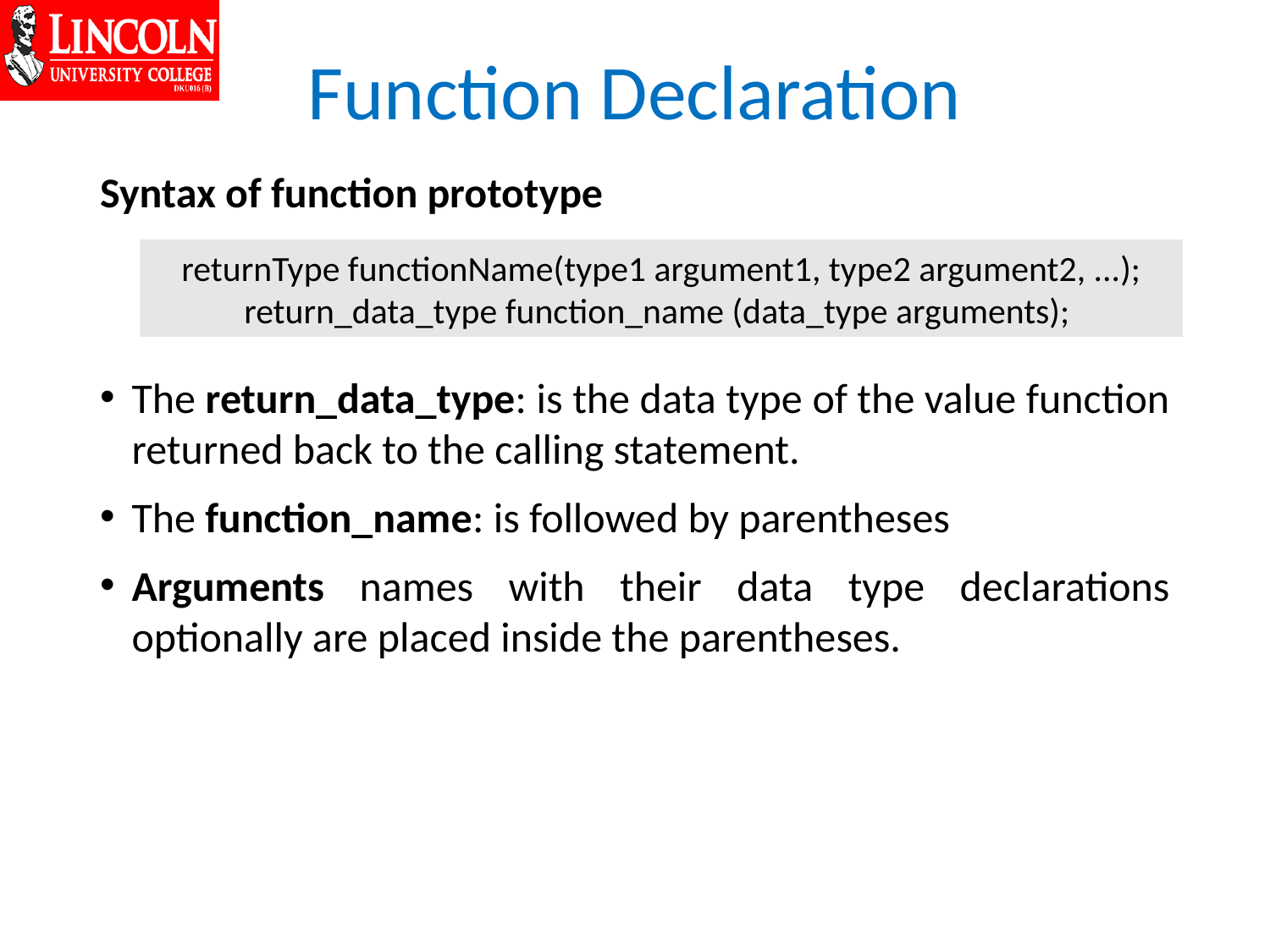

# Function Declaration
Syntax of function prototype

The return_data_type: is the data type of the value function returned back to the calling statement.
The function_name: is followed by parentheses
Arguments names with their data type declarations optionally are placed inside the parentheses.

returnType functionName(type1 argument1, type2 argument2, ...);
return_data_type function_name (data_type arguments);